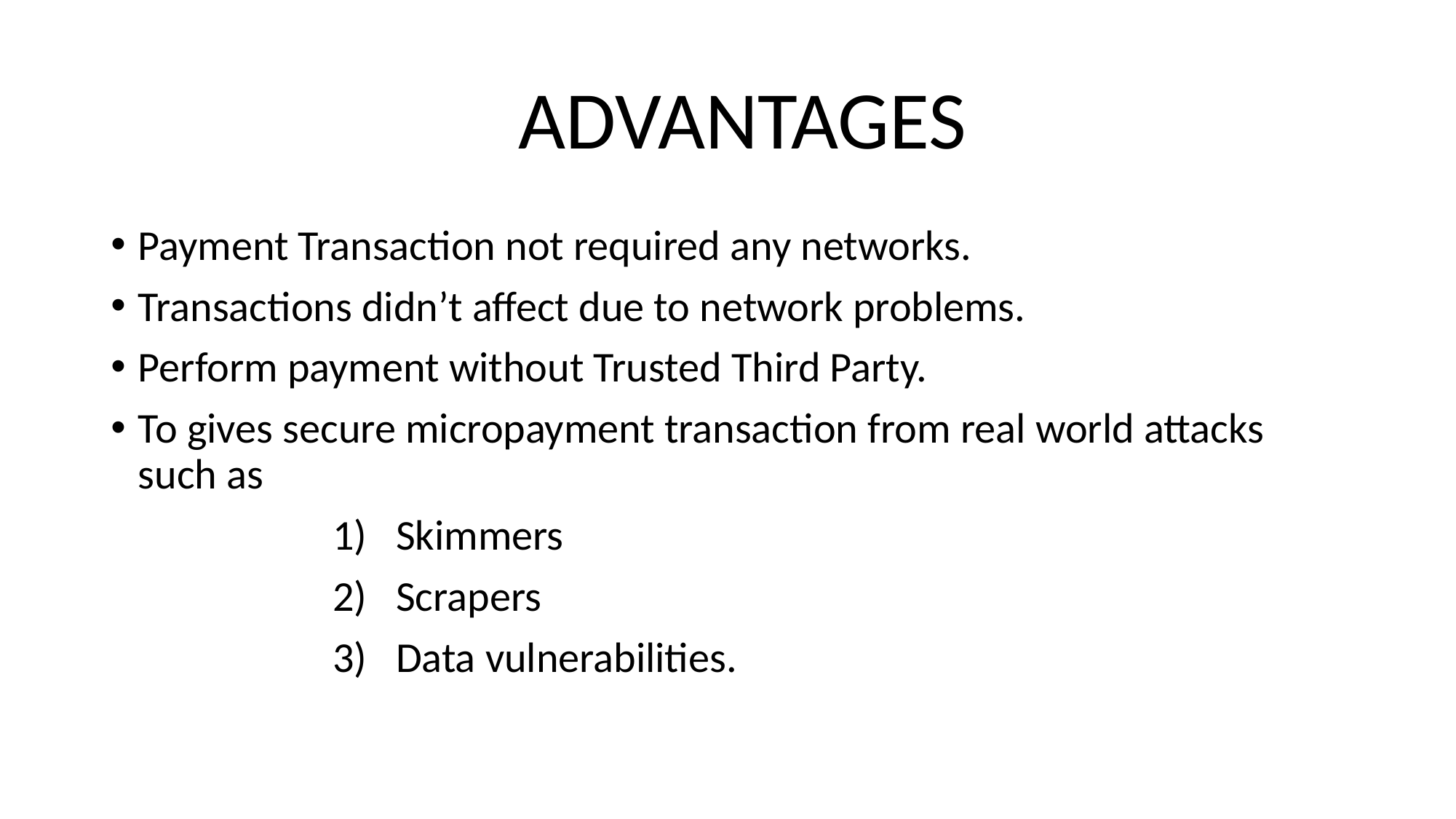

# ADVANTAGES
Payment Transaction not required any networks.
Transactions didn’t affect due to network problems.
Perform payment without Trusted Third Party.
To gives secure micropayment transaction from real world attacks such as
                       1)   Skimmers
                       2)   Scrapers
                       3)   Data vulnerabilities.